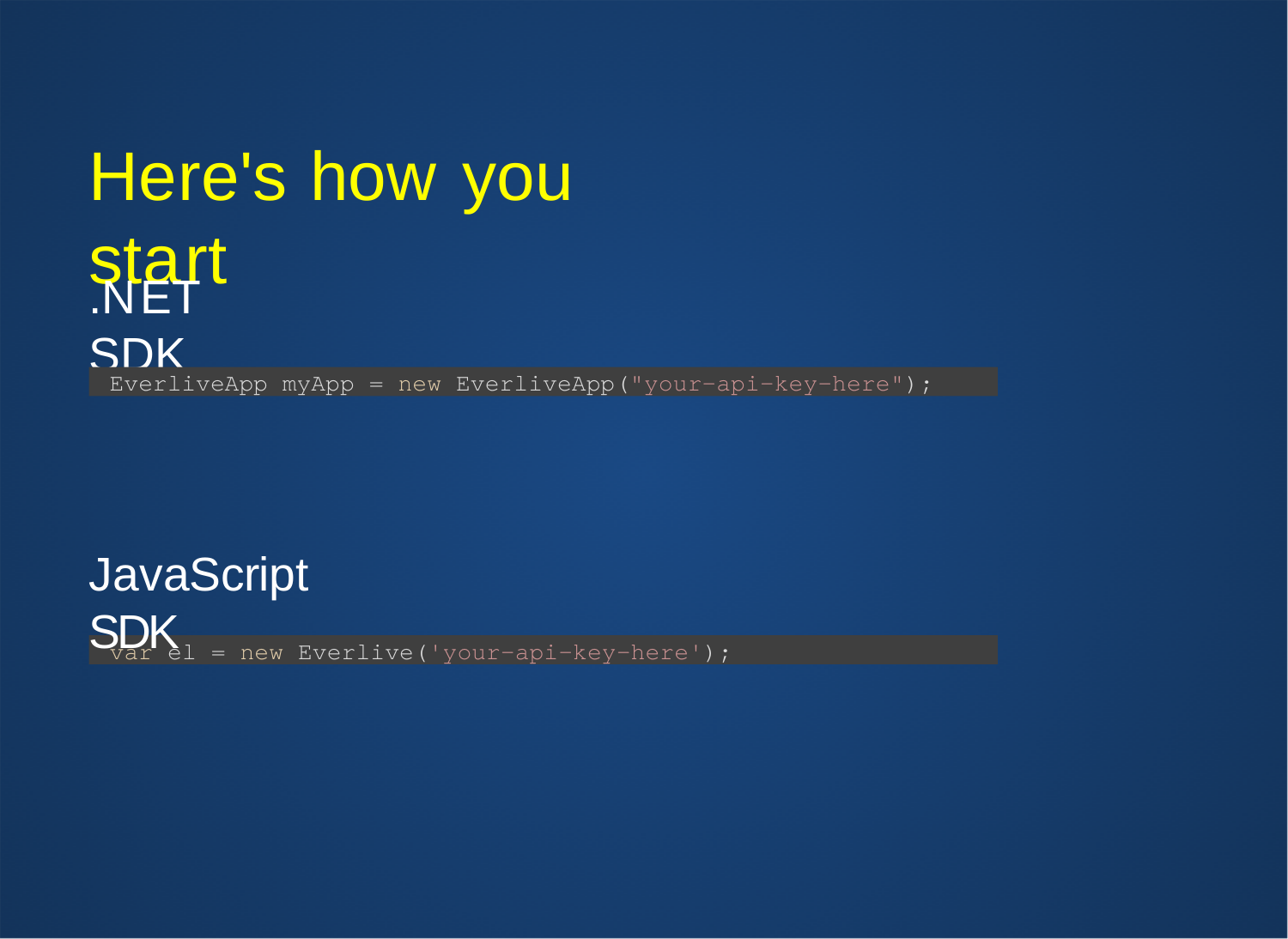

Here's how you start
.NET SDK
EverliveApp myApp = new EverliveApp("your-api-key-here");
JavaScript SDK
var el = new Everlive('your-api-key-here');